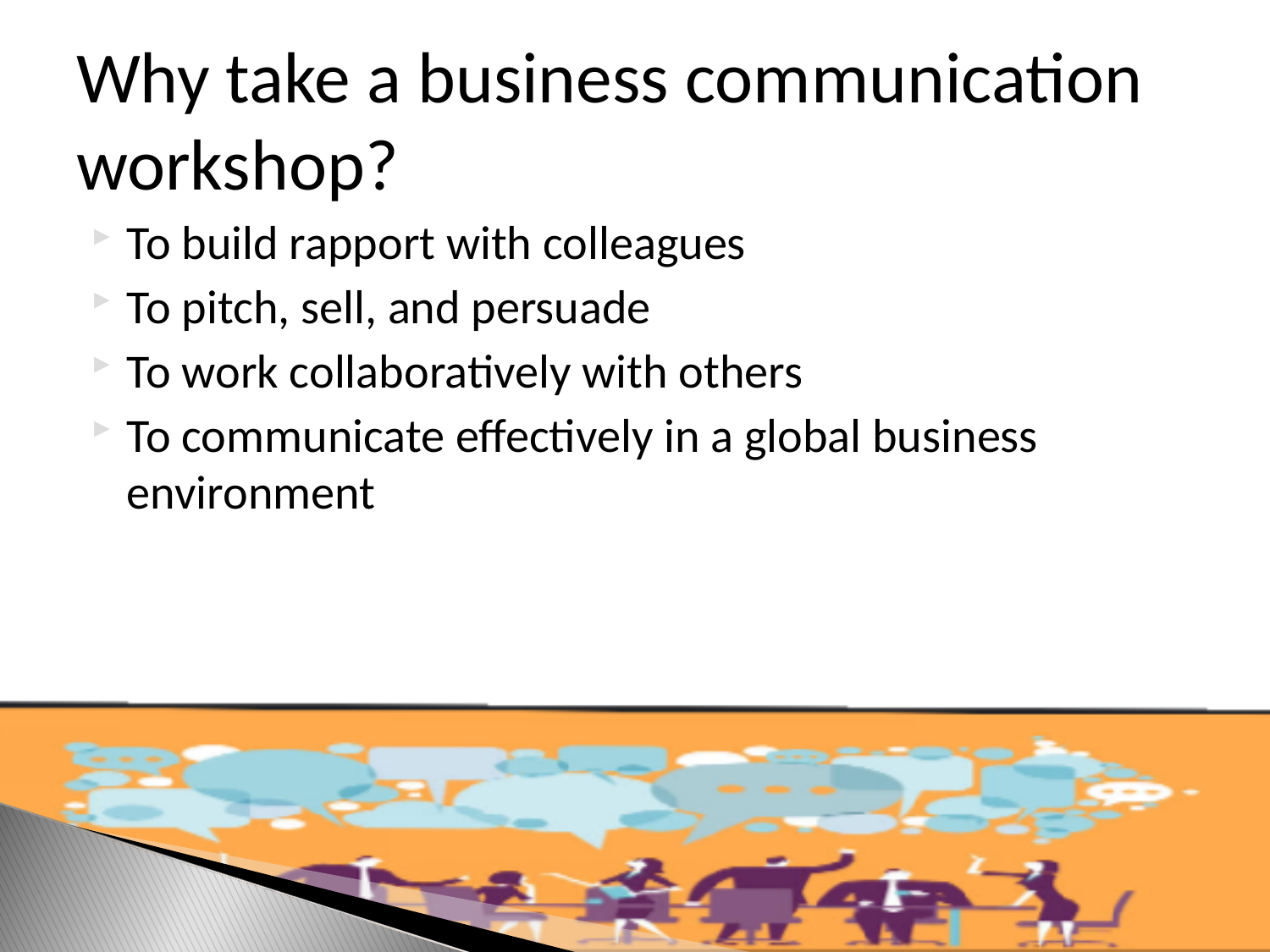

# Why take a business communication workshop?
To build rapport with colleagues
To pitch, sell, and persuade
To work collaboratively with others
To communicate effectively in a global business environment